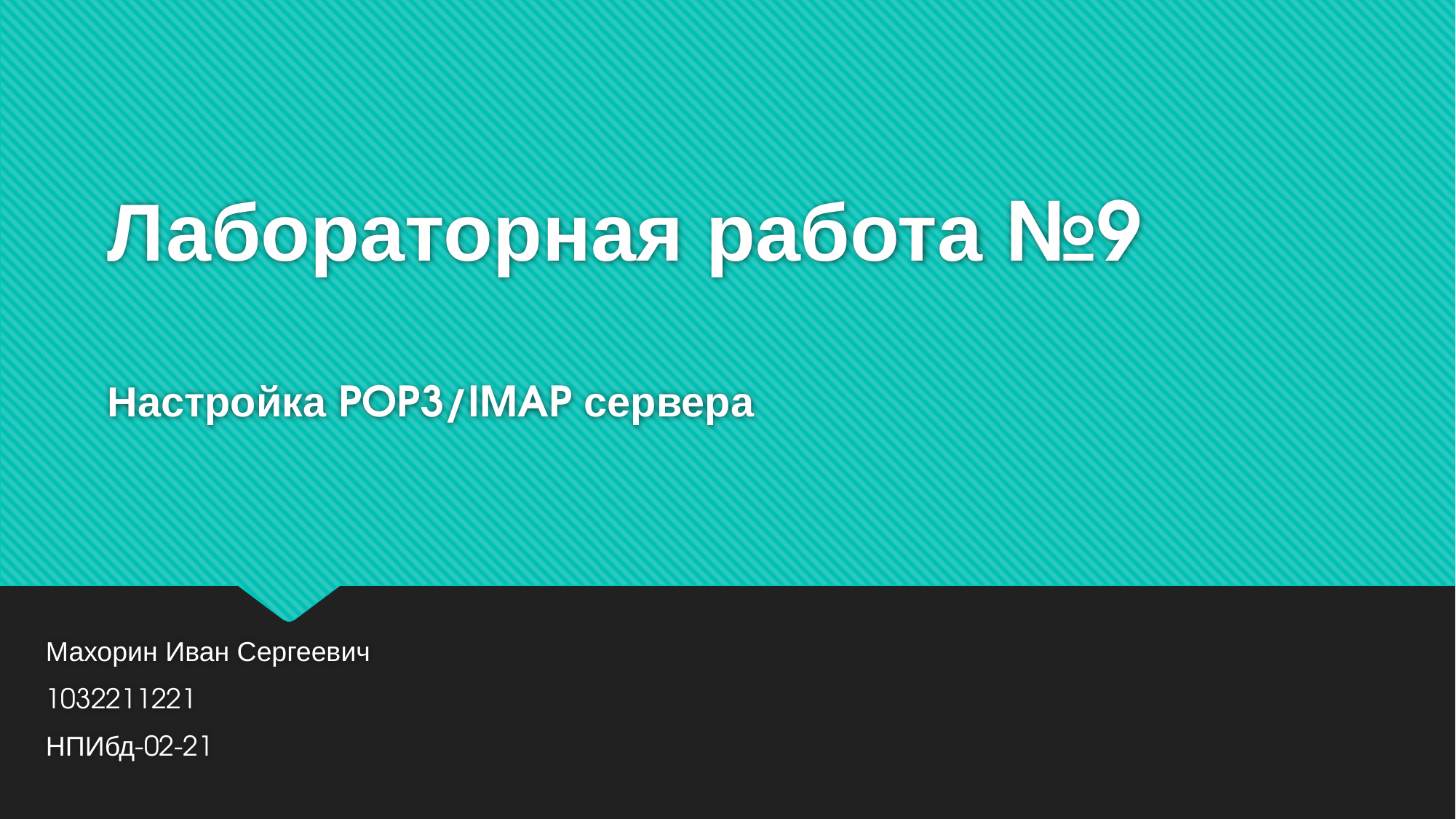

# Лабораторная работа №9 Настройка POP3/IMAP сервера
Махорин Иван Сергеевич
1032211221
НПИбд-02-21